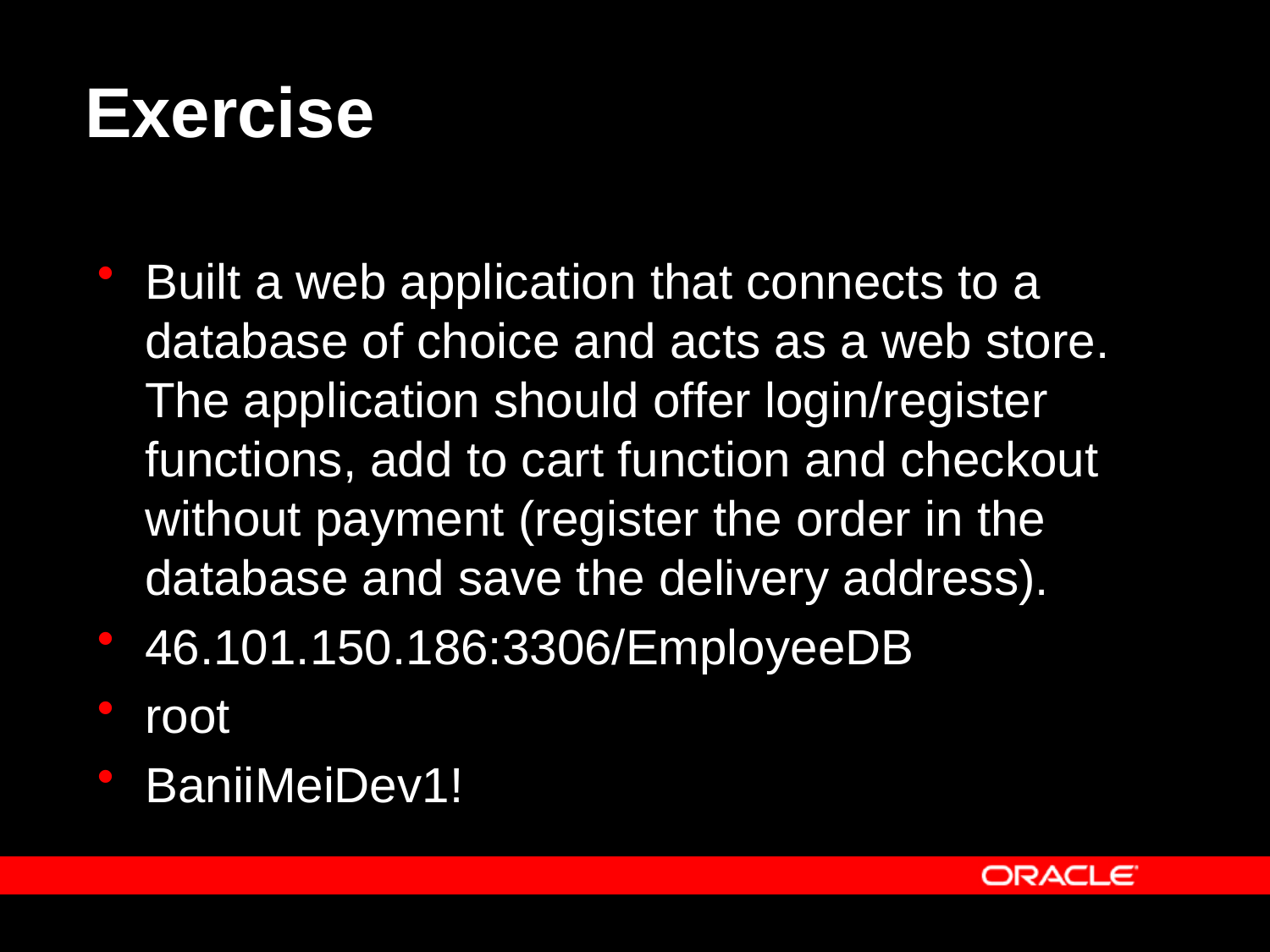

# Exercise
Built a web application that connects to a database of choice and acts as a web store. The application should offer login/register functions, add to cart function and checkout without payment (register the order in the database and save the delivery address).
46.101.150.186:3306/EmployeeDB
root
BaniiMeiDev1!